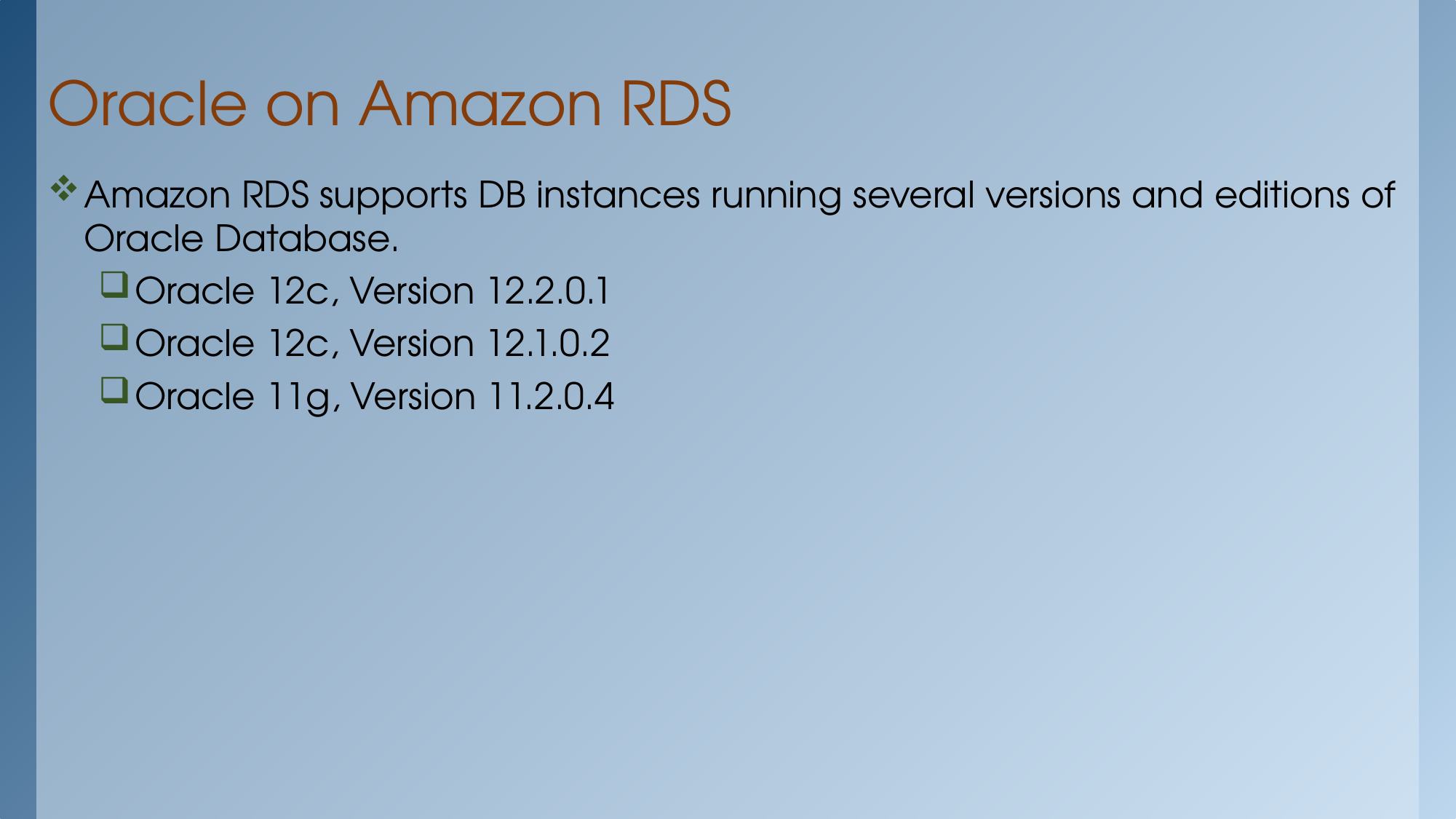

# Oracle on Amazon RDS
Amazon RDS supports DB instances running several versions and editions of Oracle Database.
Oracle 12c, Version 12.2.0.1
Oracle 12c, Version 12.1.0.2
Oracle 11g, Version 11.2.0.4